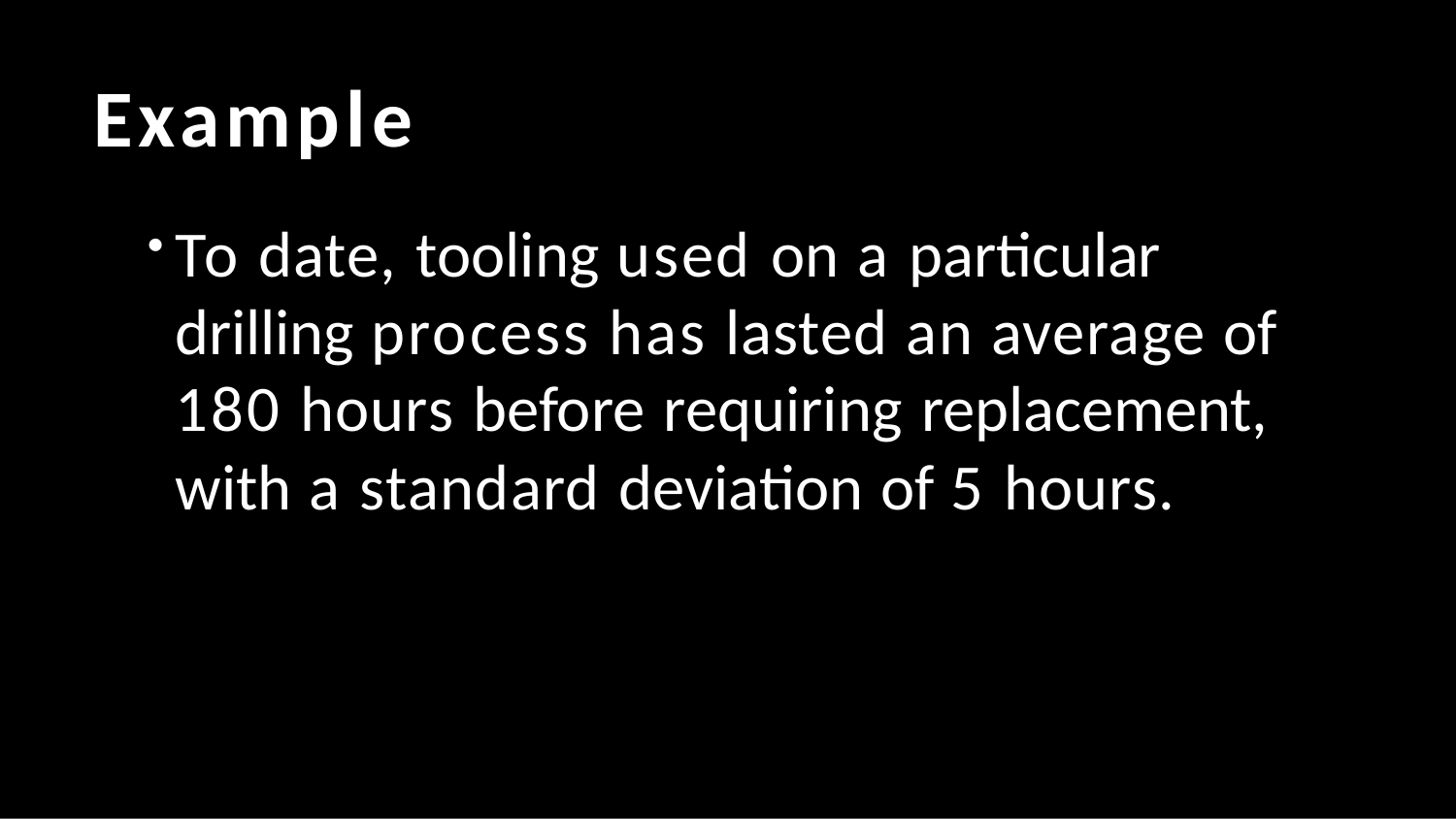

# Example
To date, tooling used on a particular drilling process has lasted an average of 180 hours before requiring replacement, with a standard deviation of 5 hours.